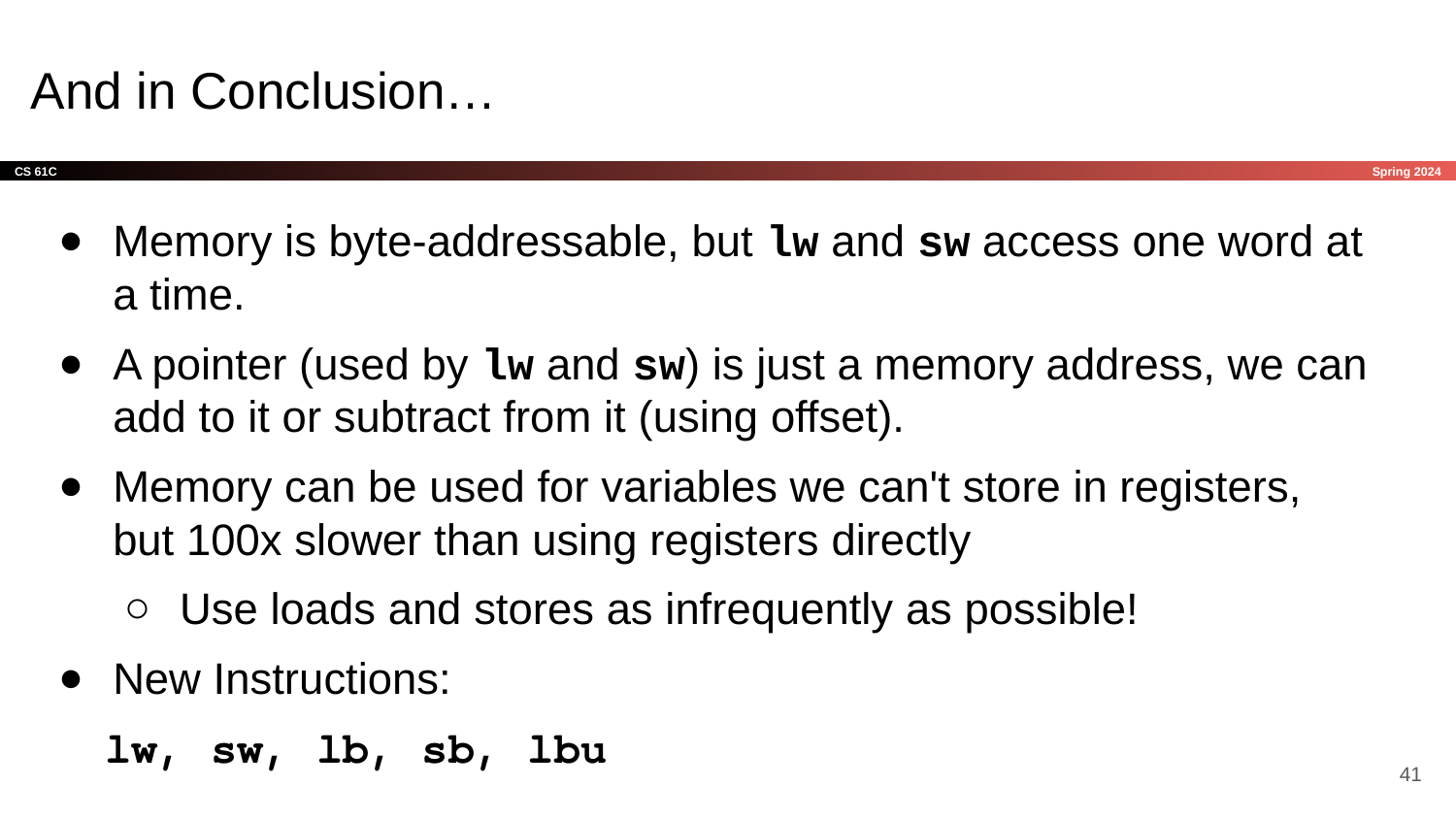

# And in Conclusion…
Memory is byte-addressable, but lw and sw access one word at a time.
A pointer (used by lw and sw) is just a memory address, we can add to it or subtract from it (using offset).
Memory can be used for variables we can't store in registers, but 100x slower than using registers directly
Use loads and stores as infrequently as possible!
New Instructions:
lw, sw, lb, sb, lbu
41